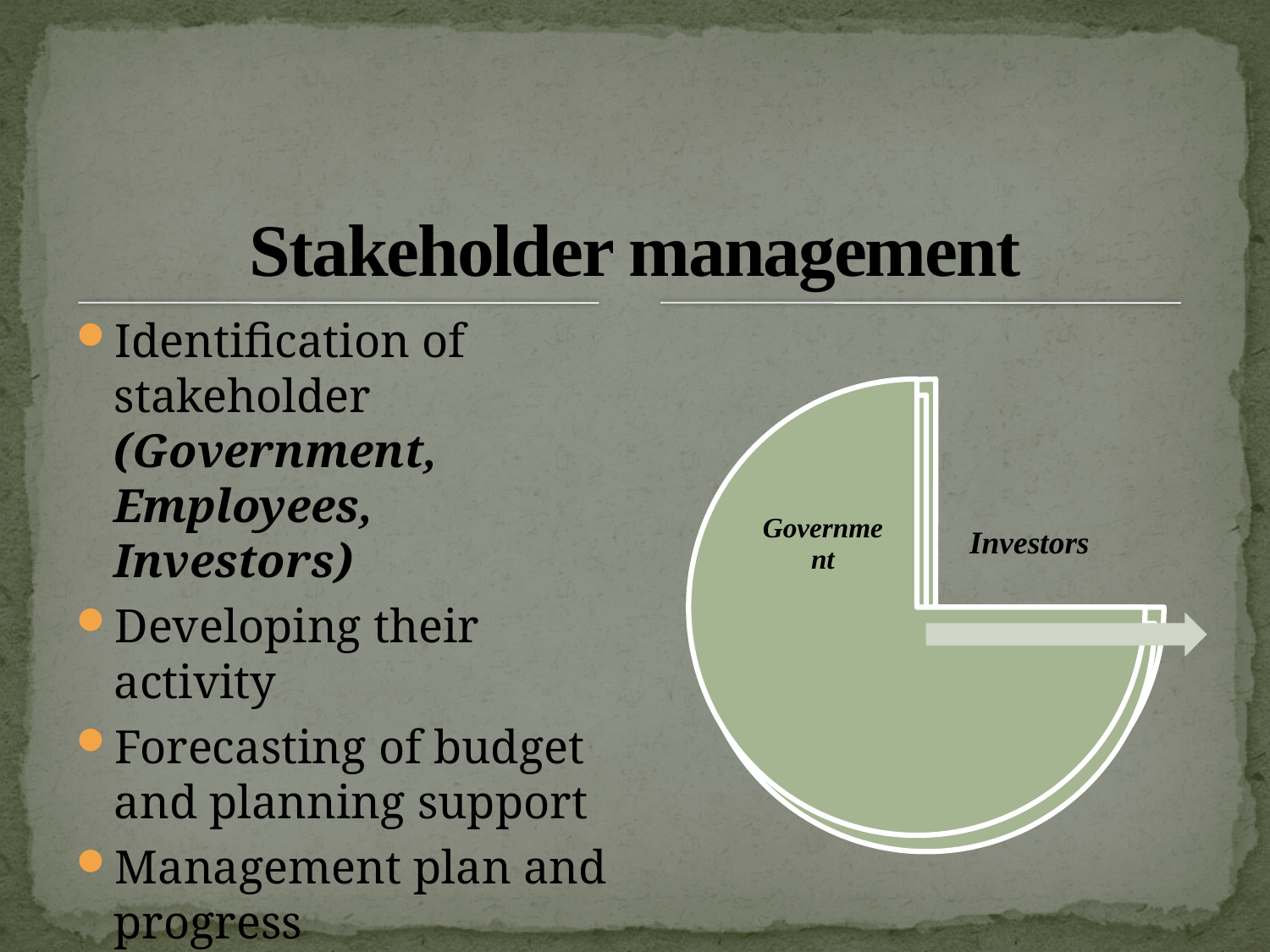

# Stakeholder management
Investors
Employees
Government
Identification of stakeholder (Government, Employees, Investors)
Developing their activity
Forecasting of budget and planning support
Management plan and progress